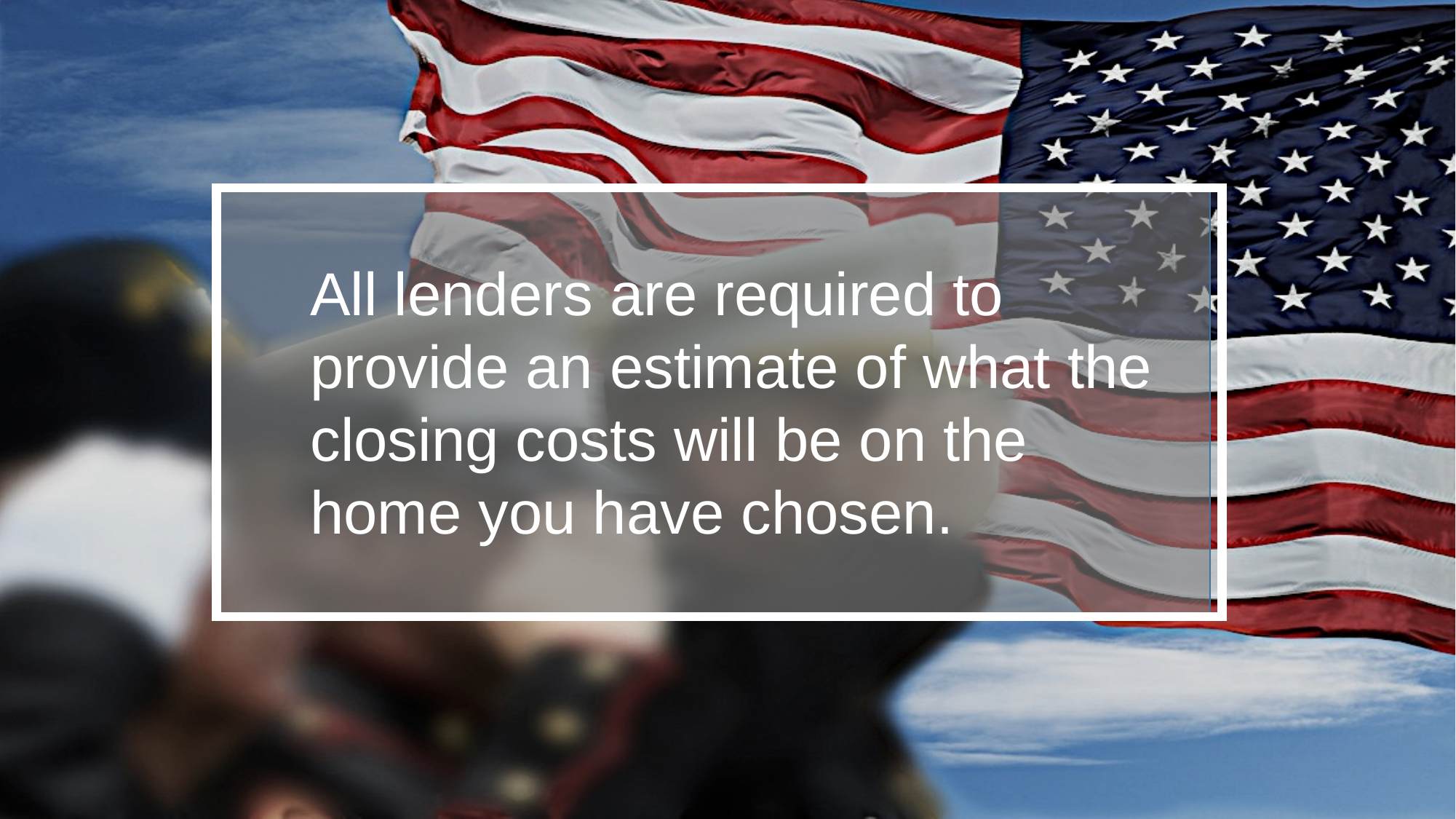

All lenders are required to provide an estimate of what the closing costs will be on the home you have chosen.